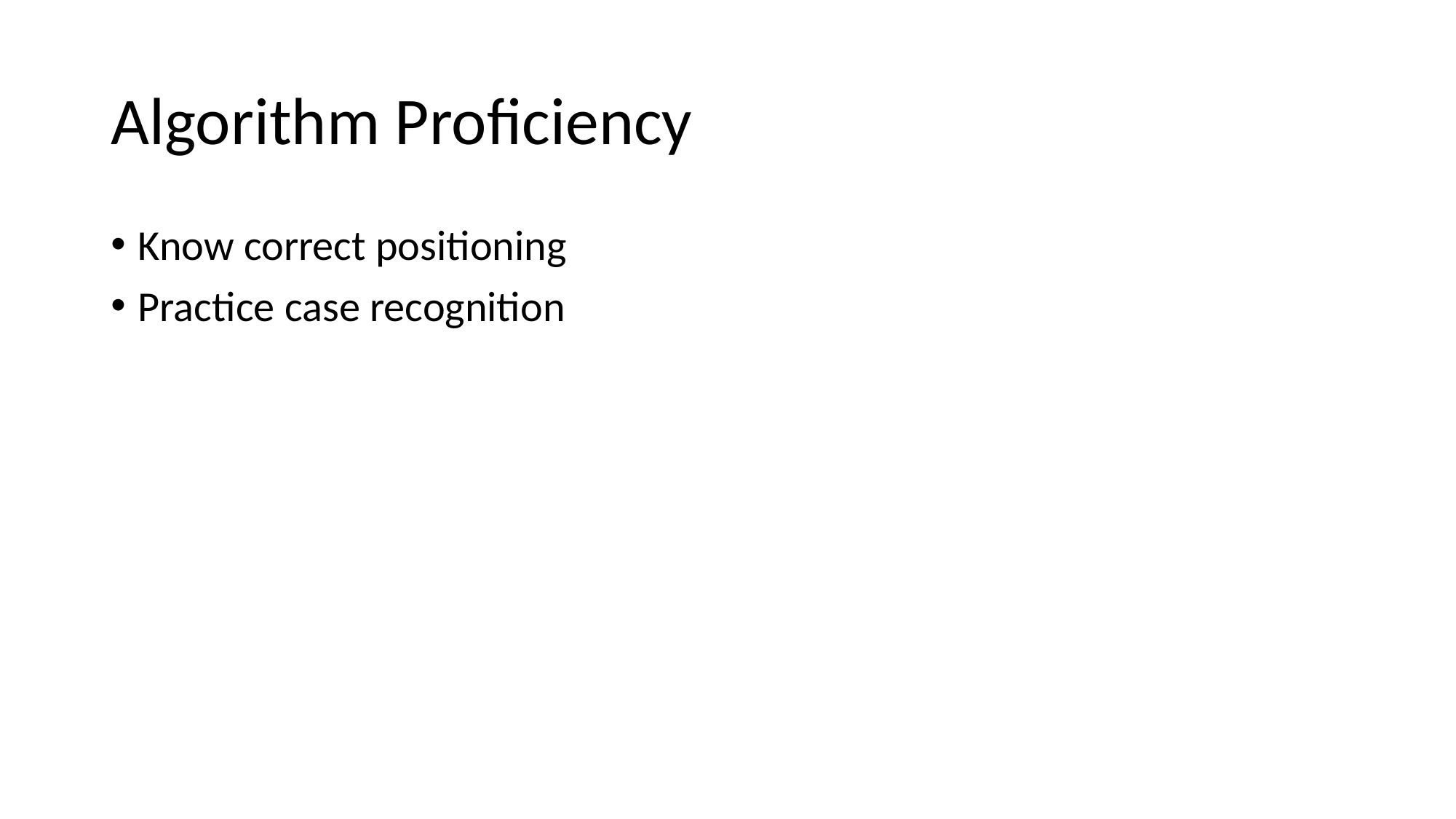

# Algorithm Proficiency
Know correct positioning
Practice case recognition